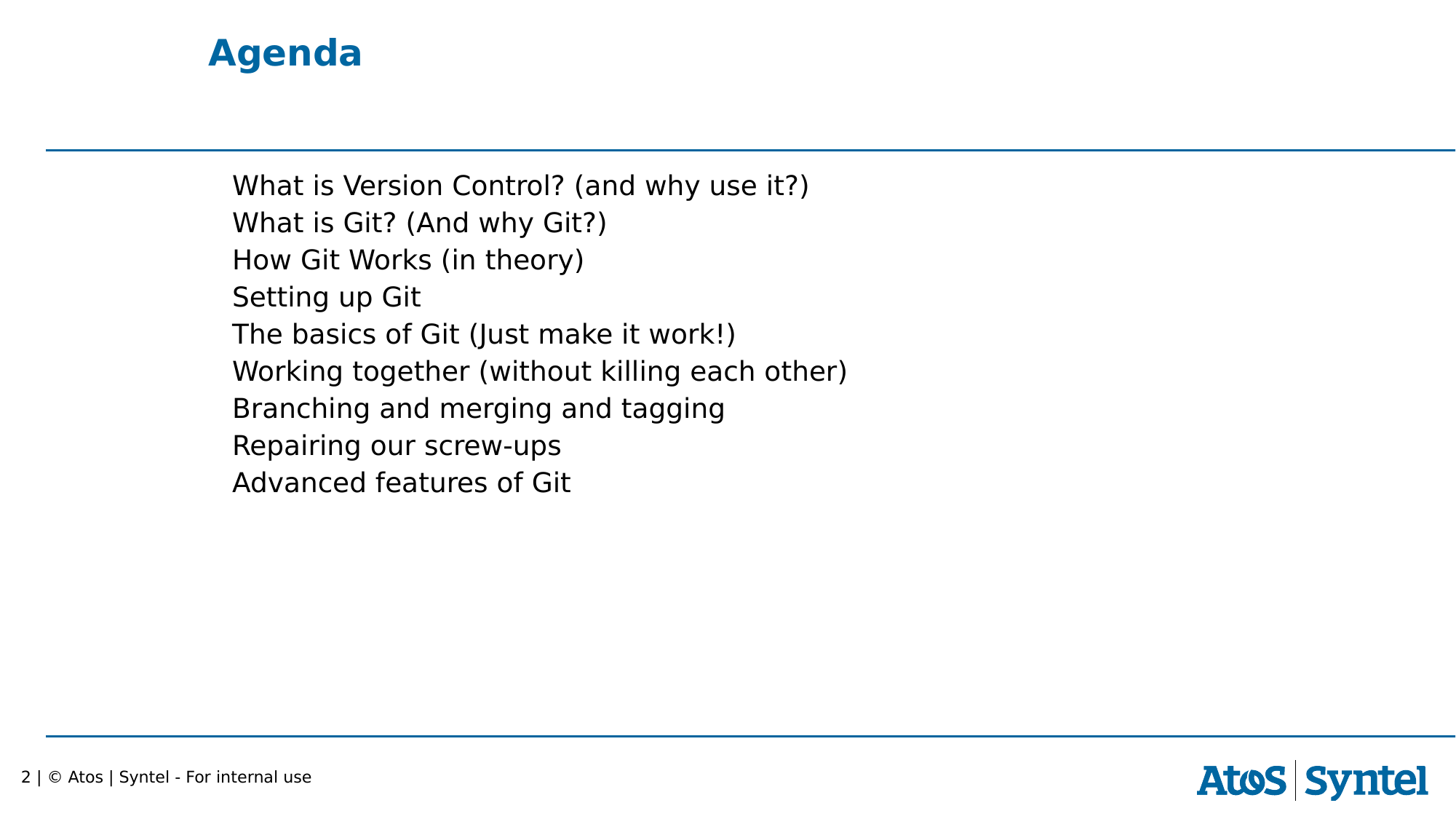

# Agenda
What is Version Control? (and why use it?)
What is Git? (And why Git?)
How Git Works (in theory)
Setting up Git
The basics of Git (Just make it work!)
Working together (without killing each other)
Branching and merging and tagging
Repairing our screw-ups
Advanced features of Git